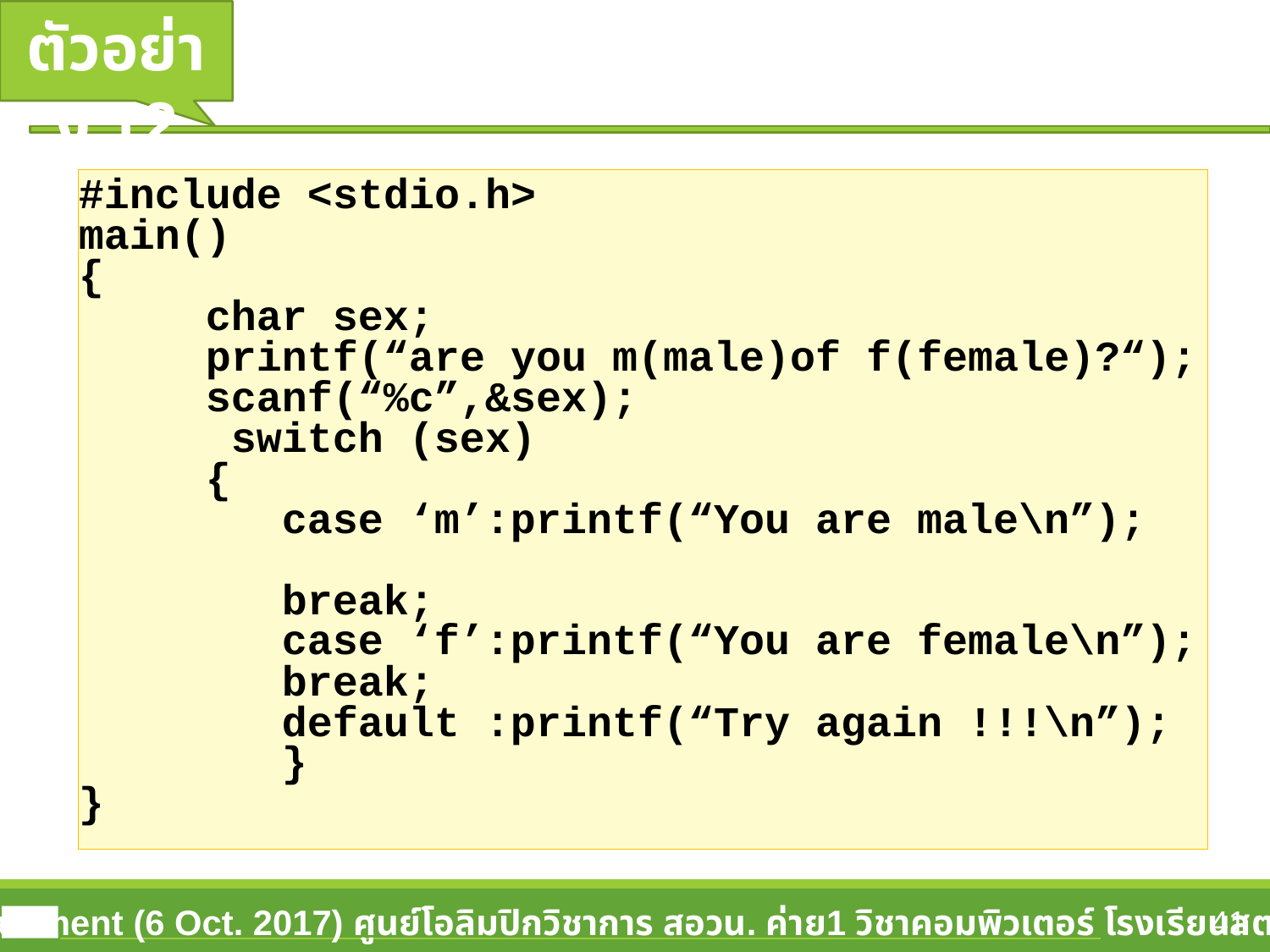

#
ตัวอย่าง 12
#include <stdio.h>
main()
{
	char sex;
	printf(“are you m(male)of f(female)?“);
	scanf(“%c”,&sex);
      switch (sex)
	{
	   case ‘m’:printf(“You are male\n”);
 	   break;
	   case ‘f’:printf(“You are female\n”);
	   break;
	   default :printf(“Try again !!!\n”);
	   }
}
41